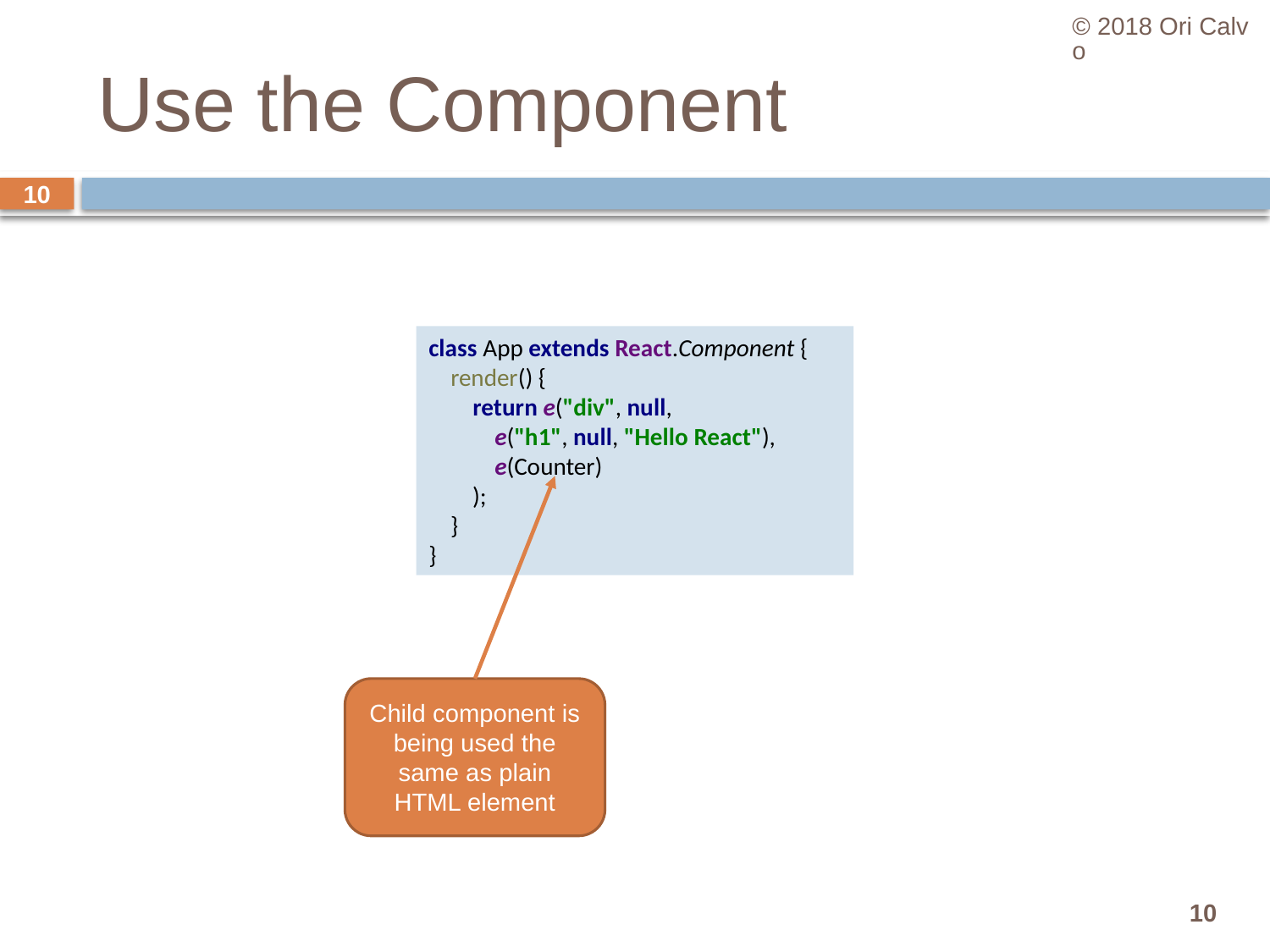

© 2018 Ori Calvo
# Use the Component
10
class App extends React.Component {
    render() {
        return e("div", null,
            e("h1", null, "Hello React"),
            e(Counter)
        );
    }
}
Child component is being used the same as plain HTML element